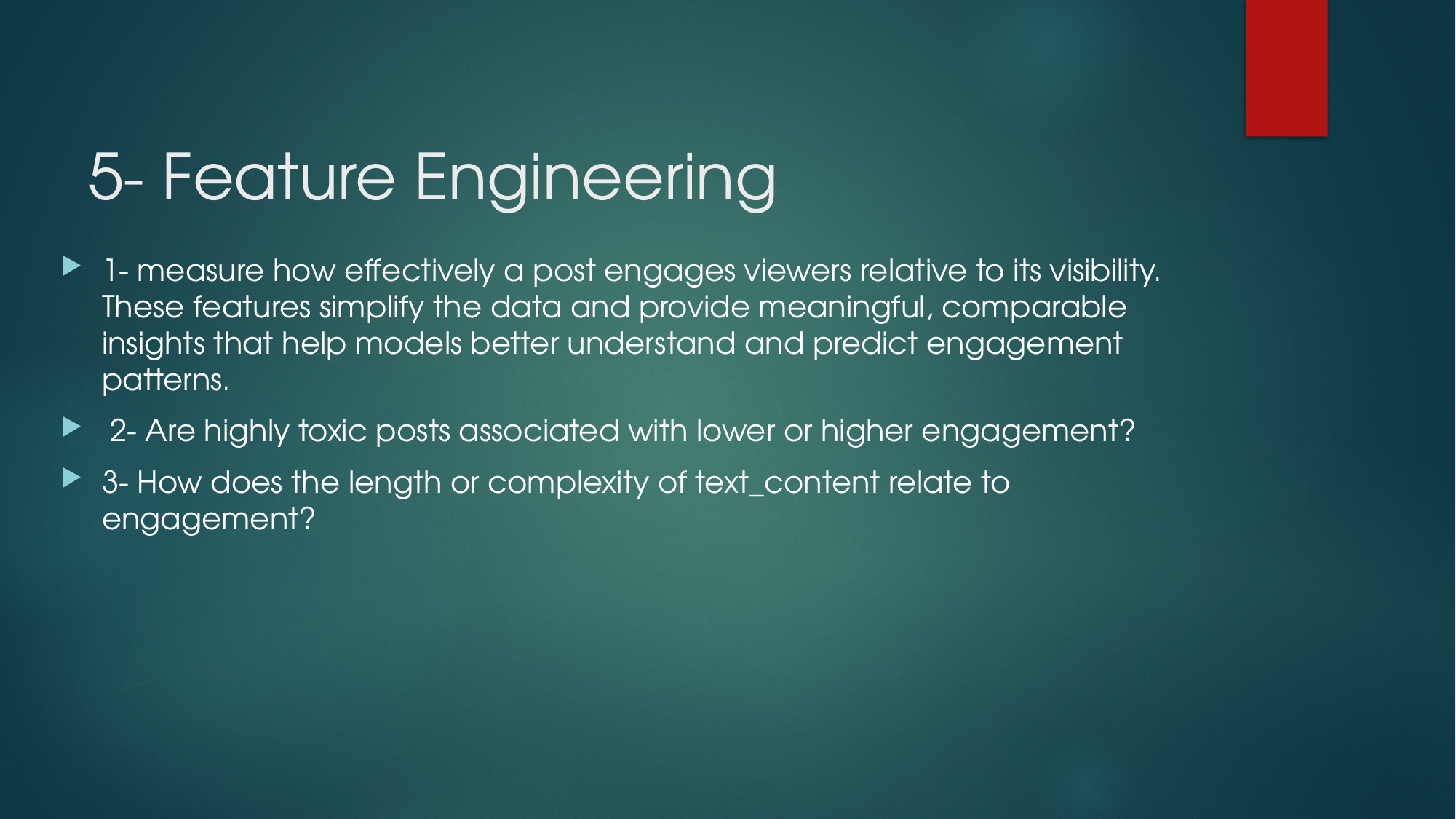

# 5- Feature Engineering
1- measure how effectively a post engages viewers relative to its visibility. These features simplify the data and provide meaningful, comparable insights that help models better understand and predict engagement patterns.
 2- Are highly toxic posts associated with lower or higher engagement?
3- How does the length or complexity of text_content relate to engagement?